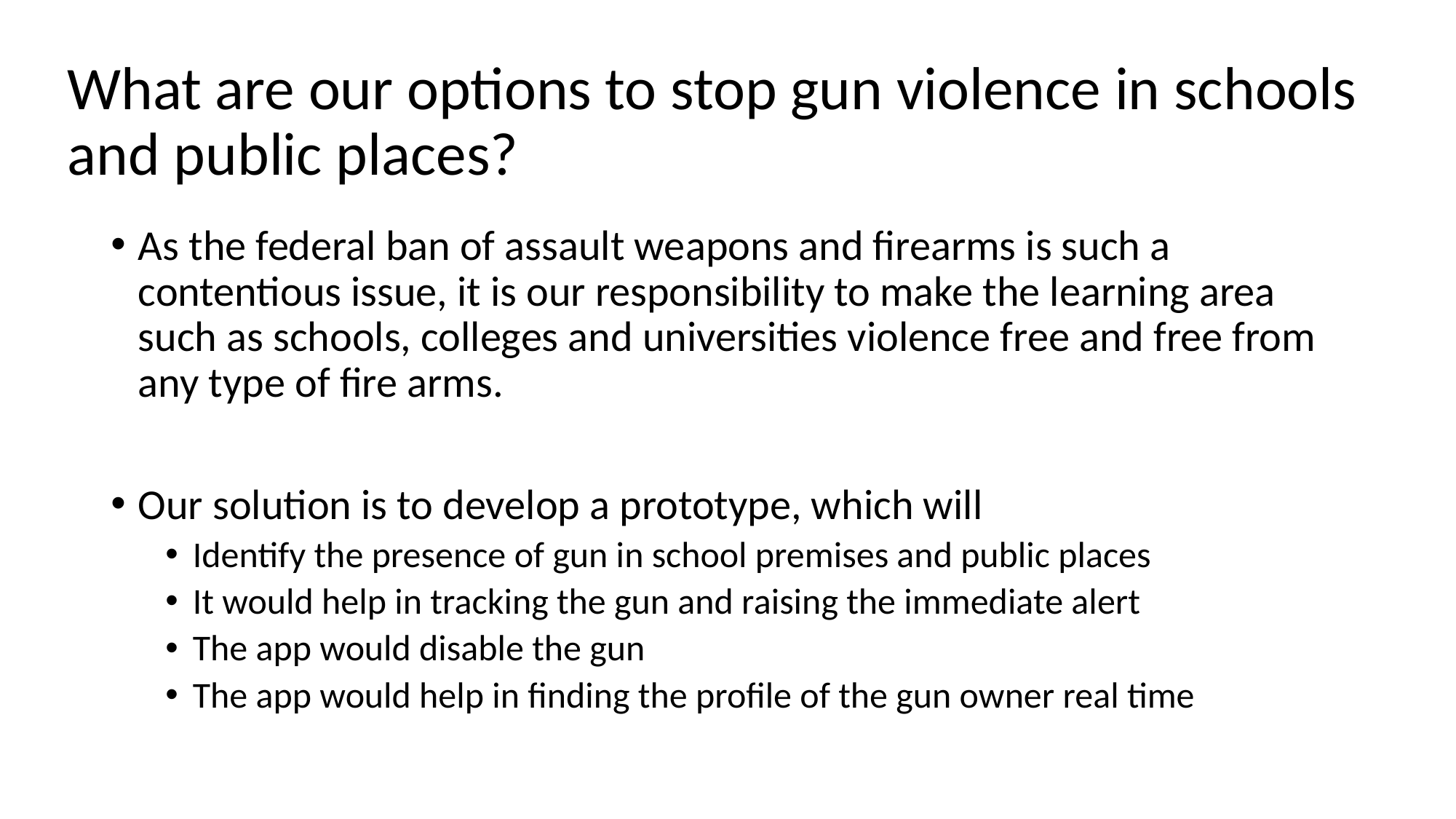

# What are our options to stop gun violence in schools and public places?
As the federal ban of assault weapons and firearms is such a contentious issue, it is our responsibility to make the learning area such as schools, colleges and universities violence free and free from any type of fire arms.

Our solution is to develop a prototype, which will
Identify the presence of gun in school premises and public places
It would help in tracking the gun and raising the immediate alert
The app would disable the gun
The app would help in finding the profile of the gun owner real time